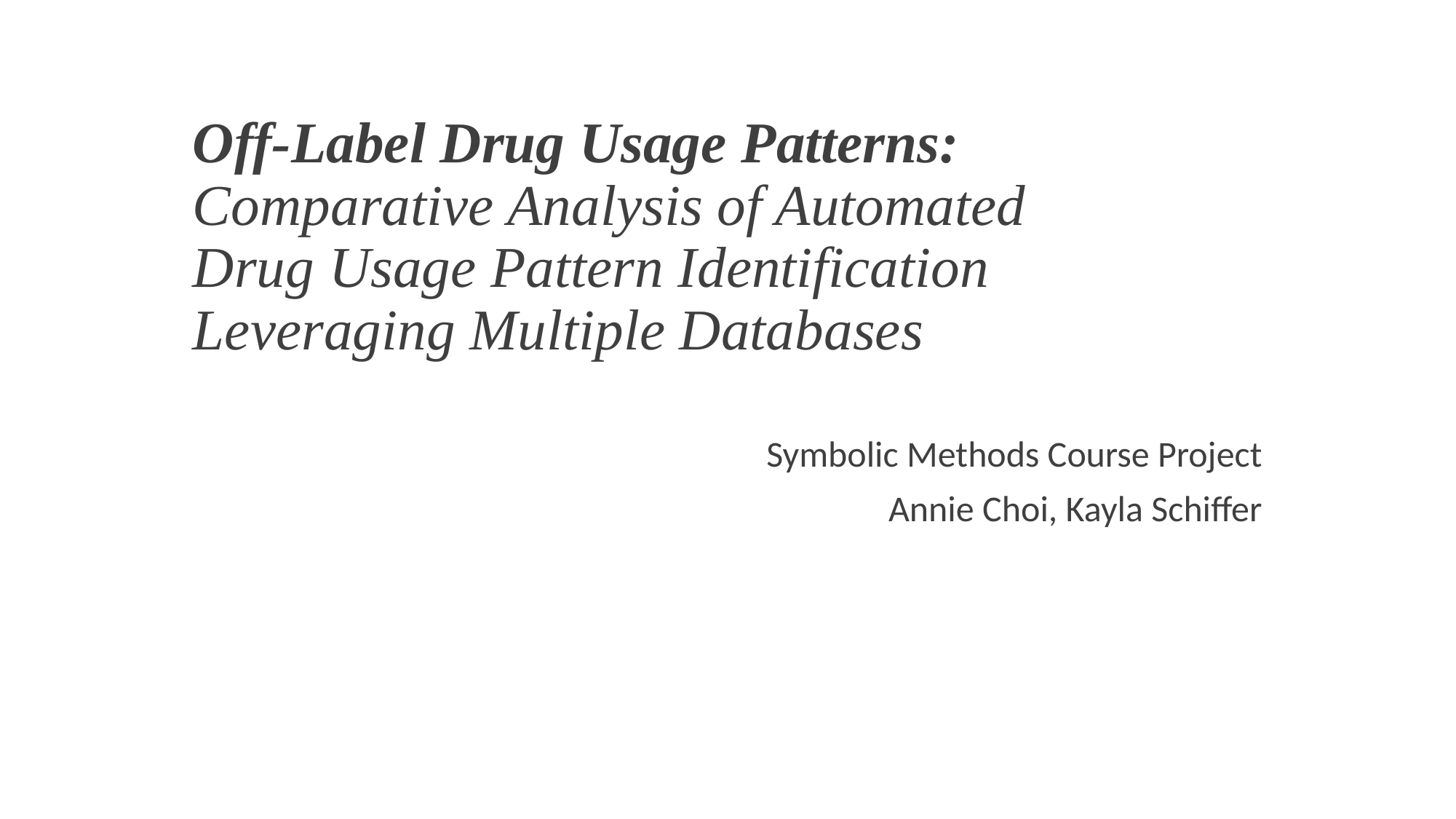

# Off-Label Drug Usage Patterns: Comparative Analysis of Automated Drug Usage Pattern Identification Leveraging Multiple Databases
Symbolic Methods Course Project
Annie Choi, Kayla Schiffer